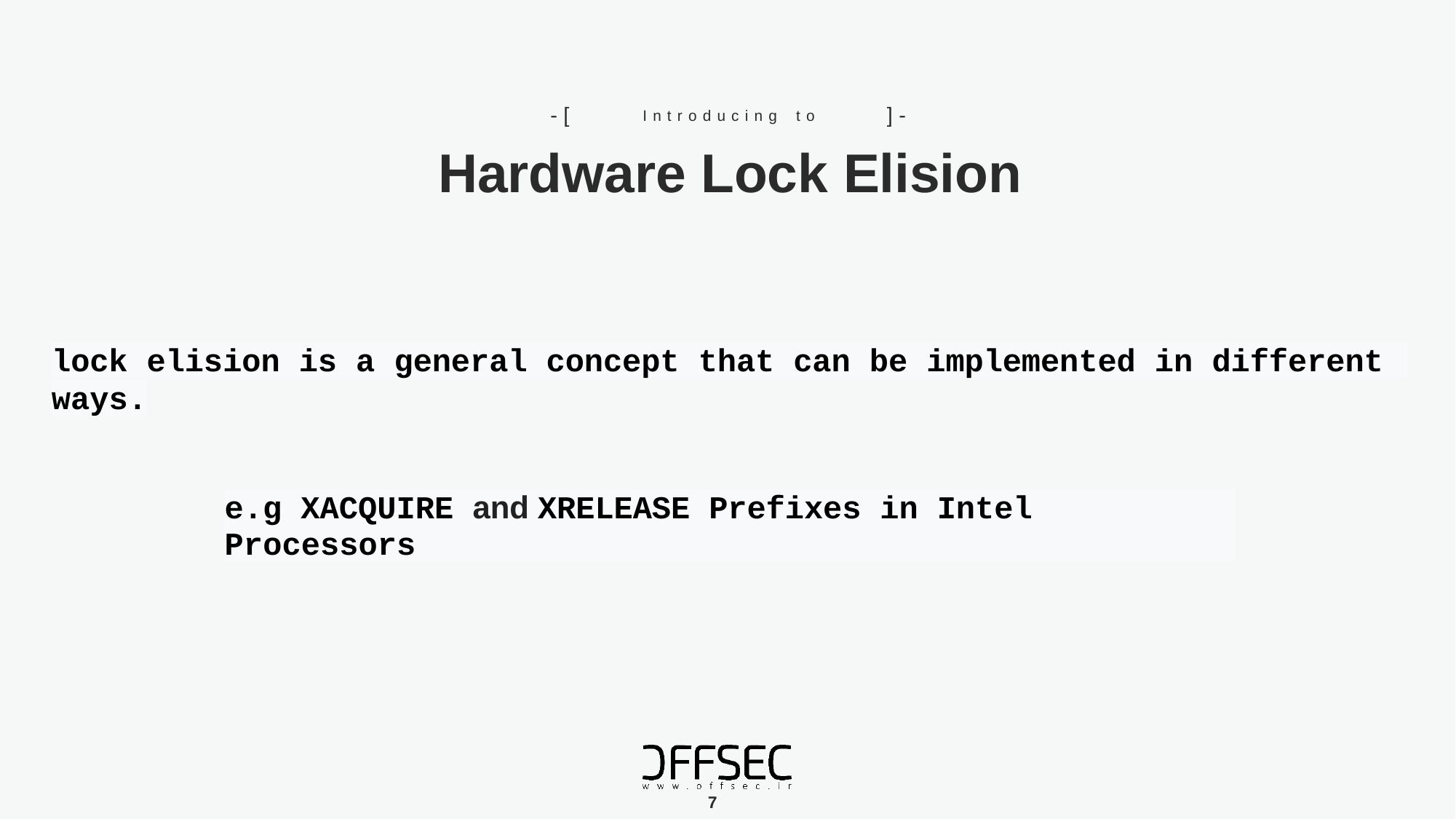

- [	] -
I n t r o d u c i n g	t o
# Hardware Lock Elision
lock elision is a general concept that can be implemented in different
ways.
e.g XACQUIRE and XRELEASE Prefixes in Intel Processors
7